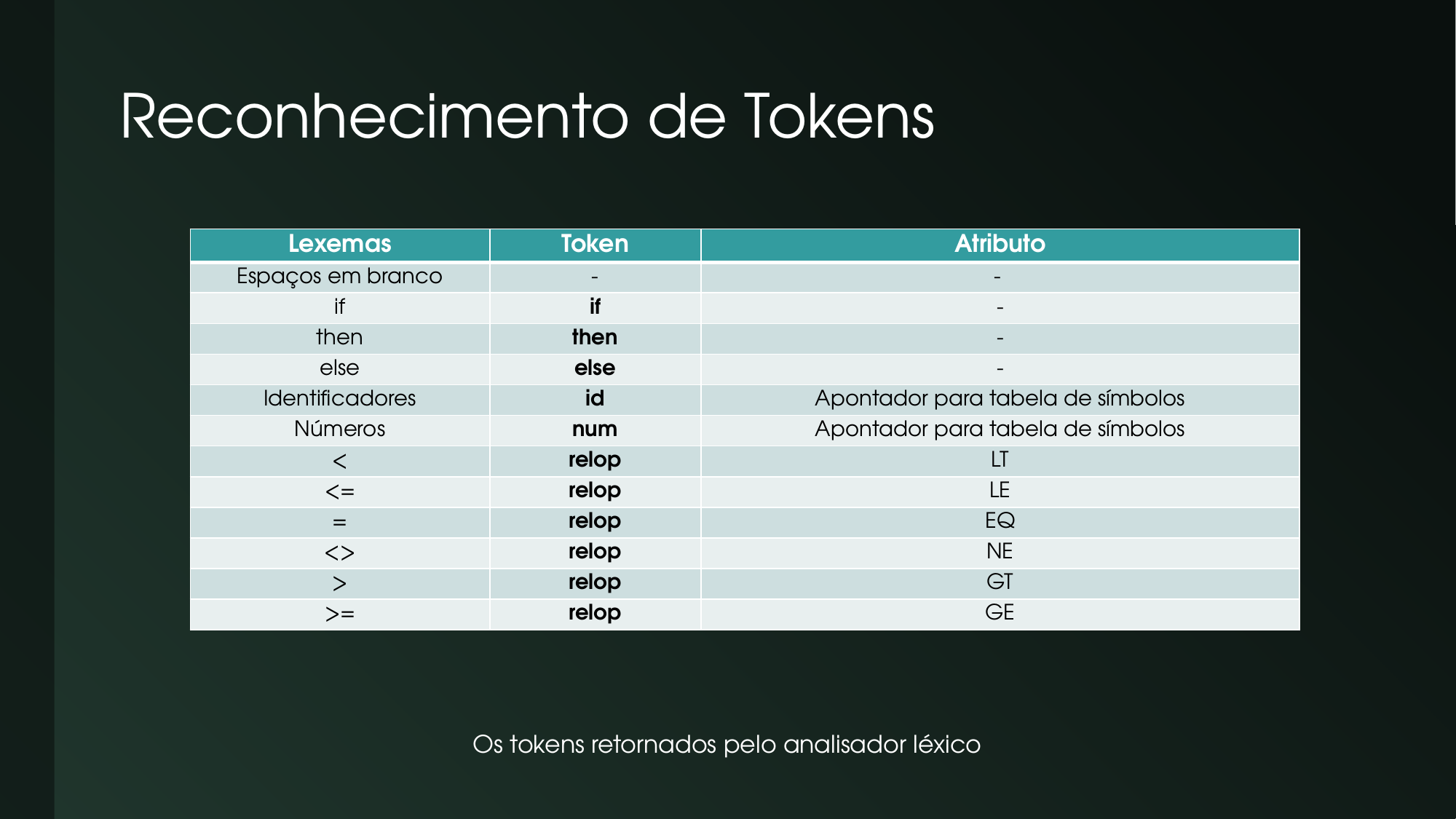

# Reconhecimento de Tokens
| Lexemas | Token | Atributo |
| --- | --- | --- |
| Espaços em branco | - | - |
| if | if | - |
| then | then | - |
| else | else | - |
| Identificadores | id | Apontador para tabela de símbolos |
| Números | num | Apontador para tabela de símbolos |
| < | relop | LT |
| <= | relop | LE |
| = | relop | EQ |
| <> | relop | NE |
| > | relop | GT |
| >= | relop | GE |
Os tokens retornados pelo analisador léxico